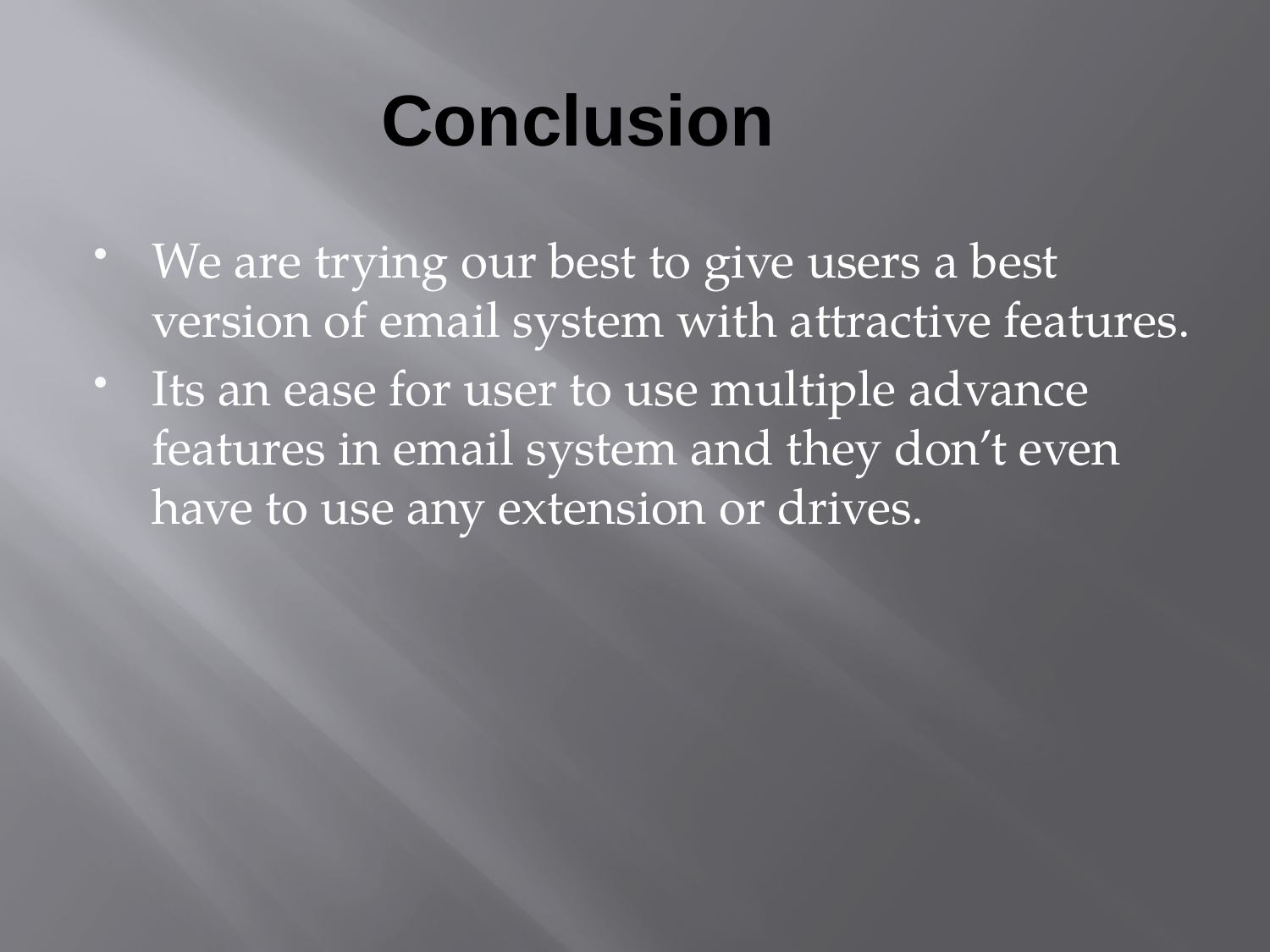

# Conclusion
We are trying our best to give users a best version of email system with attractive features.
Its an ease for user to use multiple advance features in email system and they don’t even have to use any extension or drives.